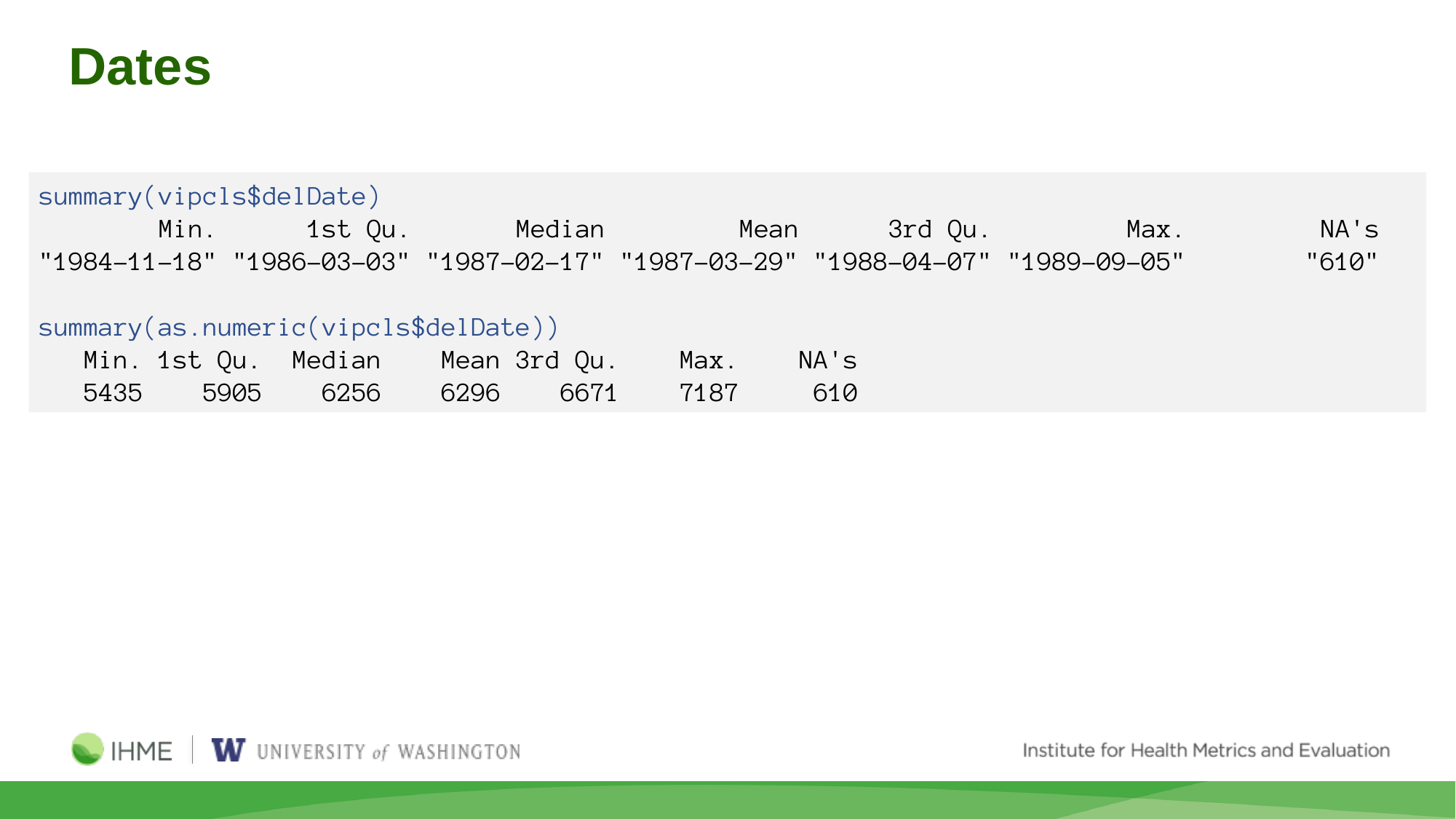

# Dates
summary(vipcls$delDate)
        Min.      1st Qu.       Median         Mean      3rd Qu.         Max.         NA's
"1984-11-18" "1986-03-03" "1987-02-17" "1987-03-29" "1988-04-07" "1989-09-05"        "610"

summary(as.numeric(vipcls$delDate))
   Min. 1st Qu.  Median    Mean 3rd Qu.    Max.    NA's
   5435    5905    6256    6296    6671    7187     610